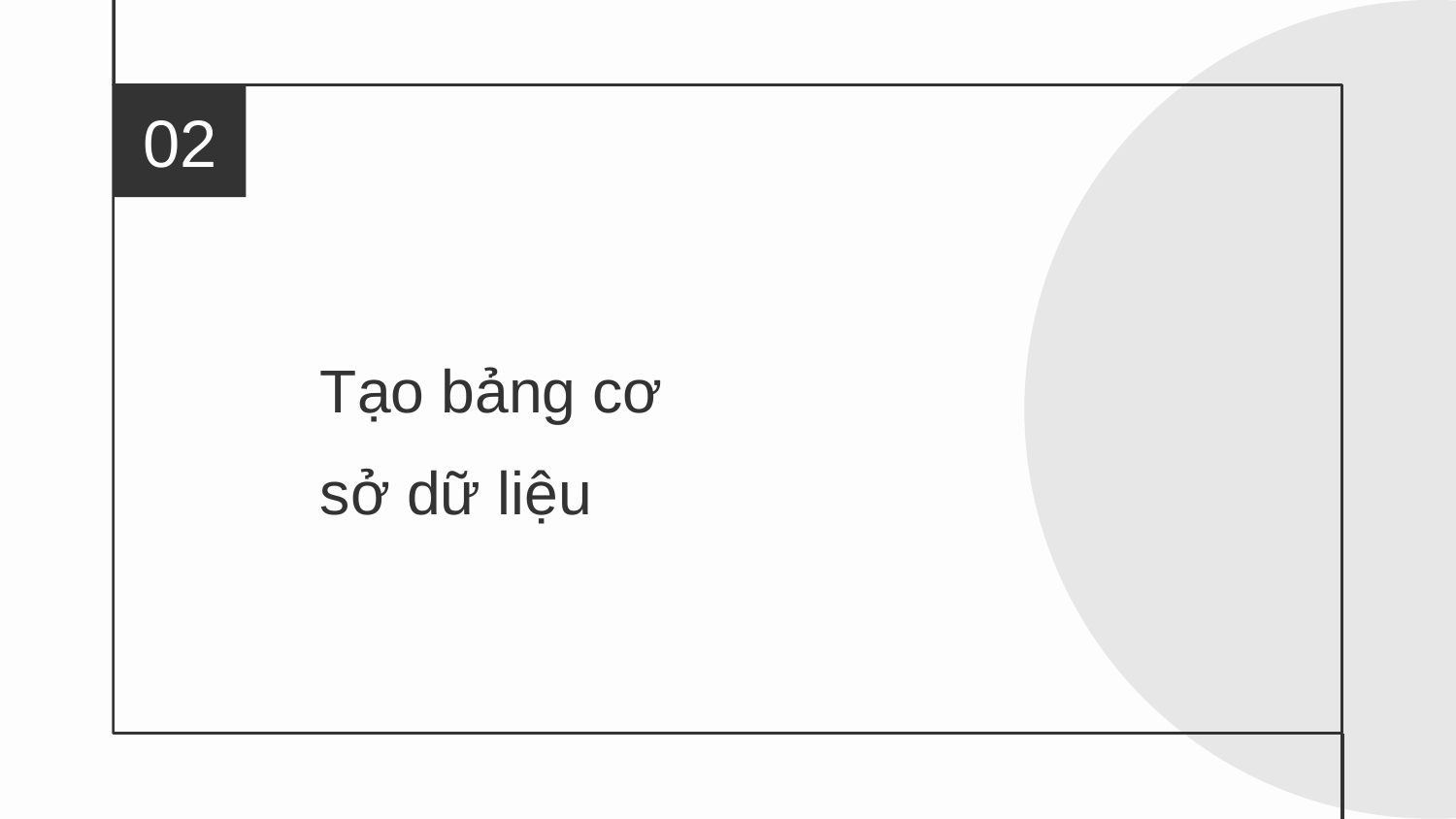

02
# Tạo bảng cơ sở dữ liệu